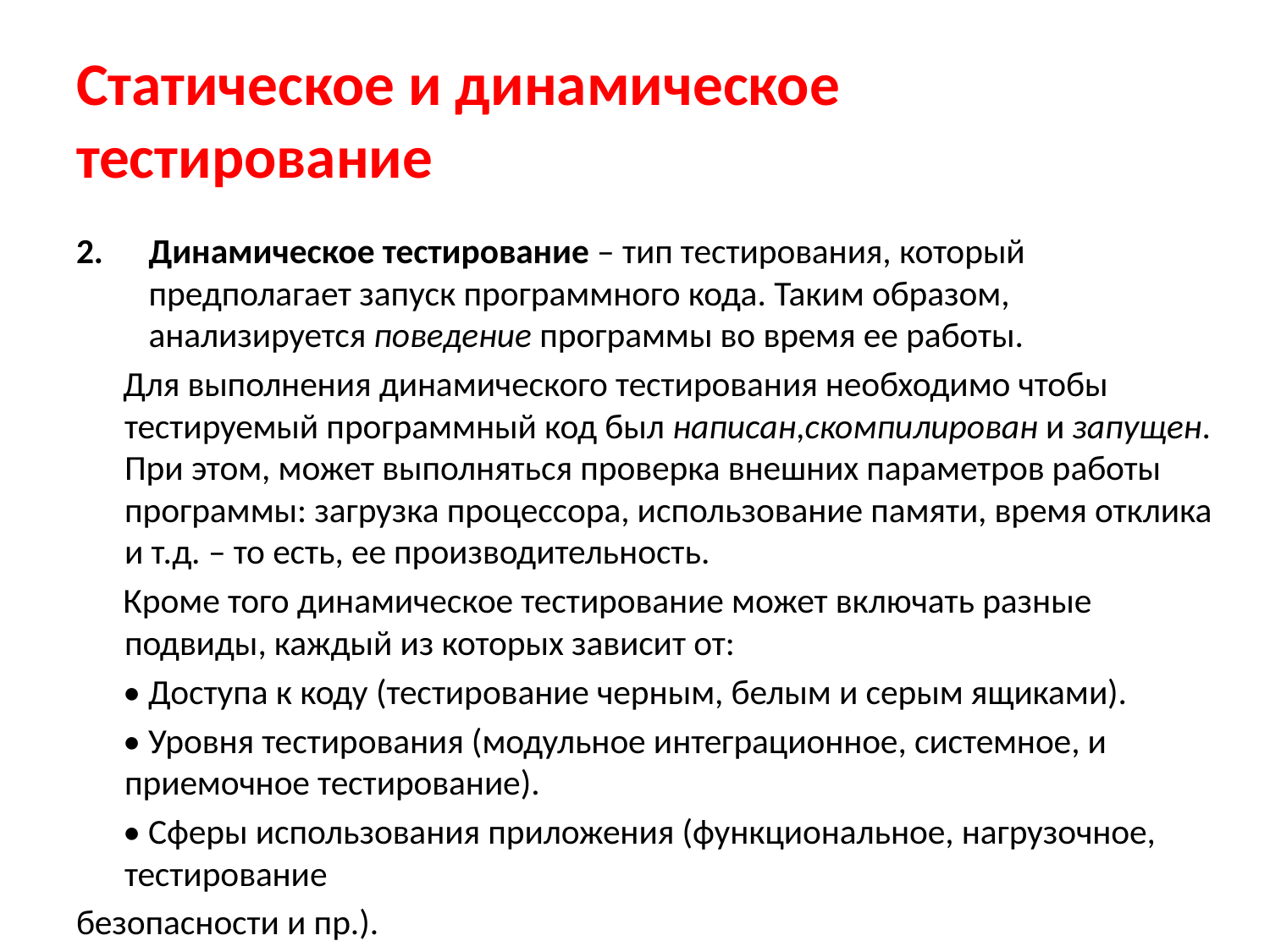

# Статическое и динамическое тестирование
Динамическое тестирование – тип тестирования, который предполагает запуск программного кода. Таким образом, анализируется поведение программы во время ее работы.
      Для выполнения динамического тестирования необходимо чтобы тестируемый программный код был написан,скомпилирован и запущен. При этом, может выполняться проверка внешних параметров работы программы: загрузка процессора, использование памяти, время отклика и т.д. – то есть, ее производительность.
      Кроме того динамическое тестирование может включать разные подвиды, каждый из которых зависит от:
      • Доступа к коду (тестирование черным, белым и серым ящиками).
      • Уровня тестирования (модульное интеграционное, системное, и  приемочное тестирование).
      • Сферы использования приложения (функциональное, нагрузочное, тестирование
безопасности и пр.).